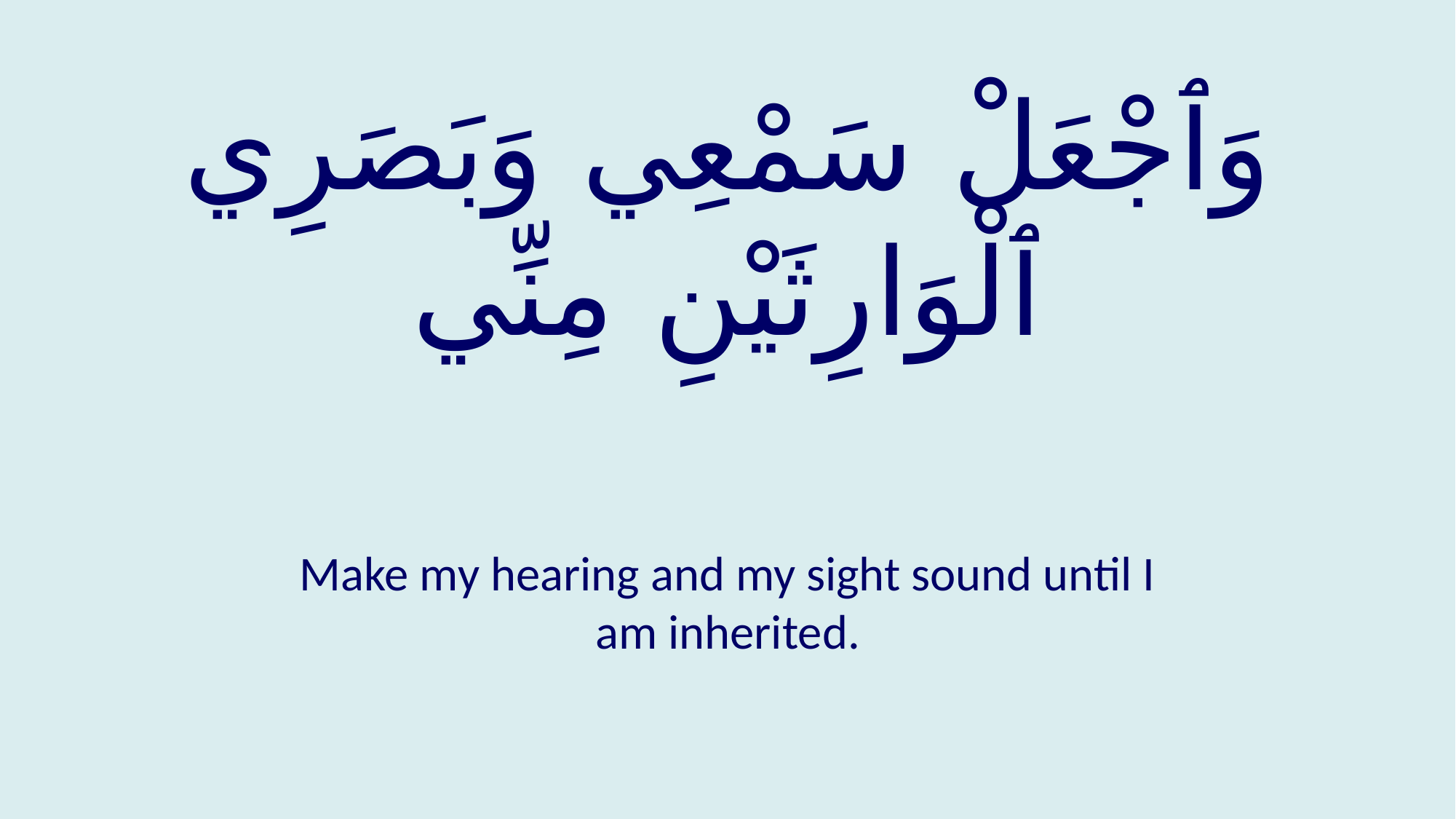

# وَٱجْعَلْ سَمْعِي وَبَصَرِي ٱلْوَارِثَيْنِ مِنِّي
Make my hearing and my sight sound until I am inherited.